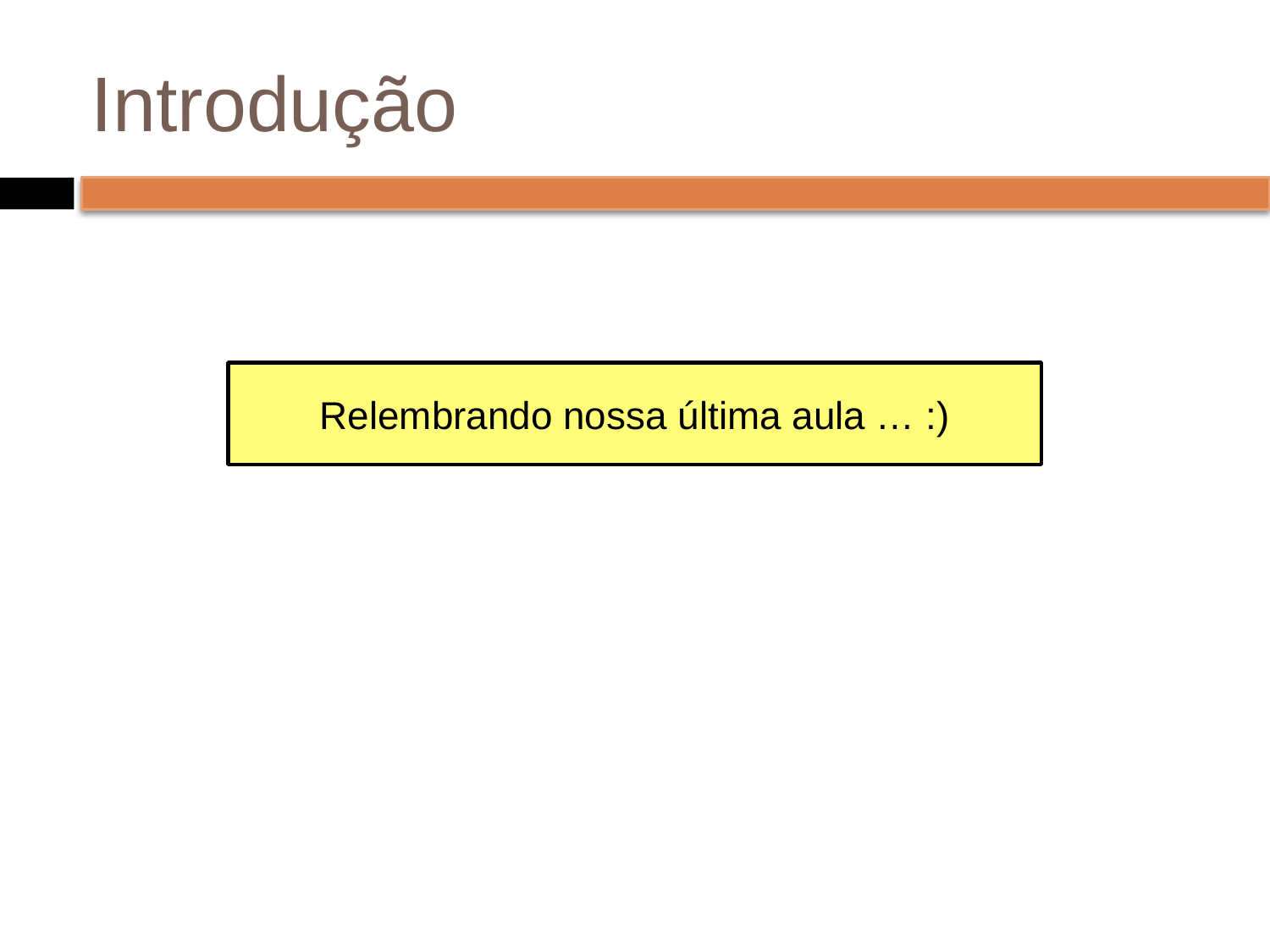

# Introdução
Relembrando nossa última aula … :)
4